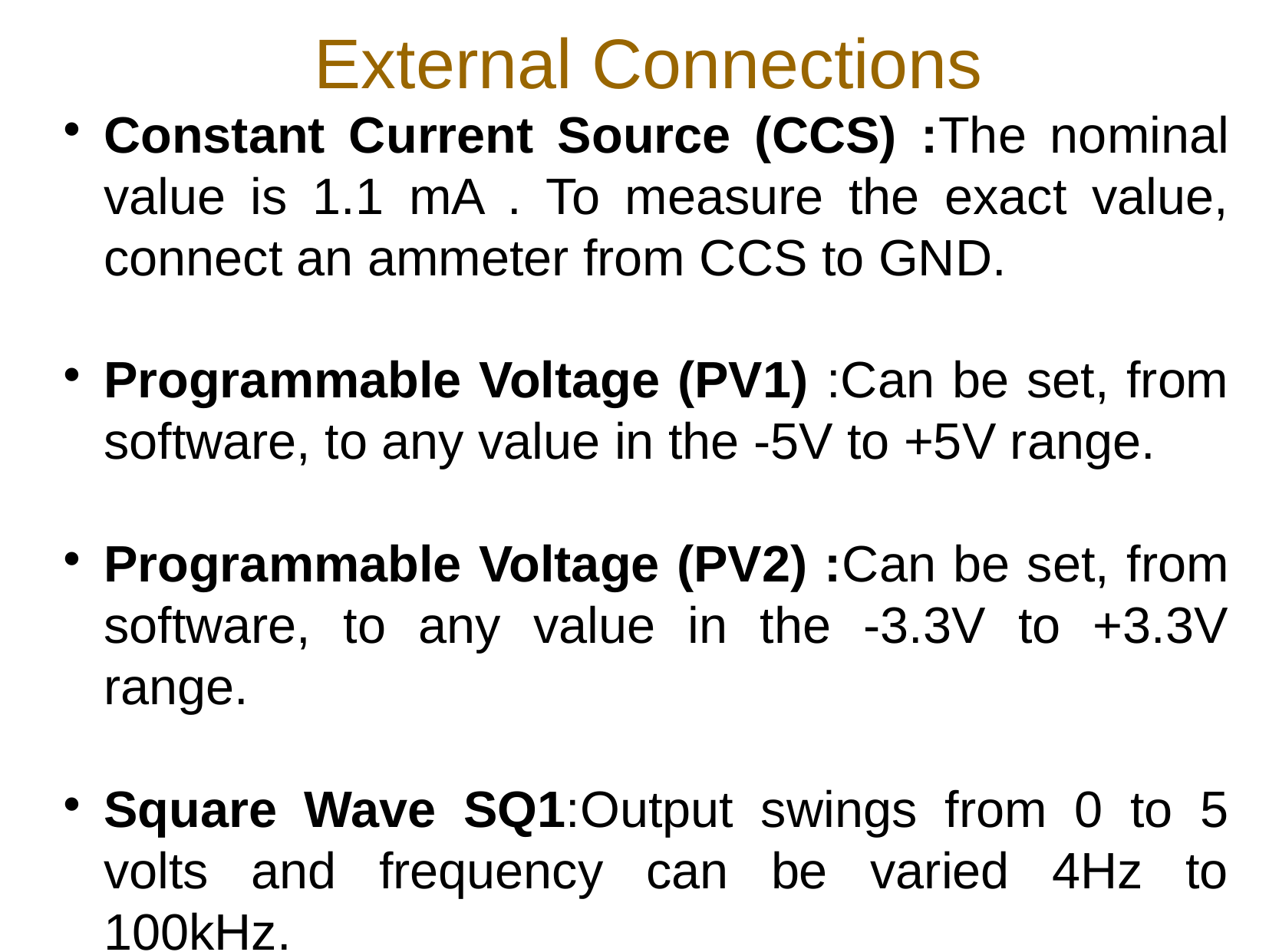

External Connections
Constant Current Source (CCS) :The nominal value is 1.1 mA . To measure the exact value, connect an ammeter from CCS to GND.

Programmable Voltage (PV1) :Can be set, from software, to any value in the -5V to +5V range.

Programmable Voltage (PV2) :Can be set, from software, to any value in the -3.3V to +3.3V range.

Square Wave SQ1:Output swings from 0 to 5 volts and frequency can be varied 4Hz to 100kHz.